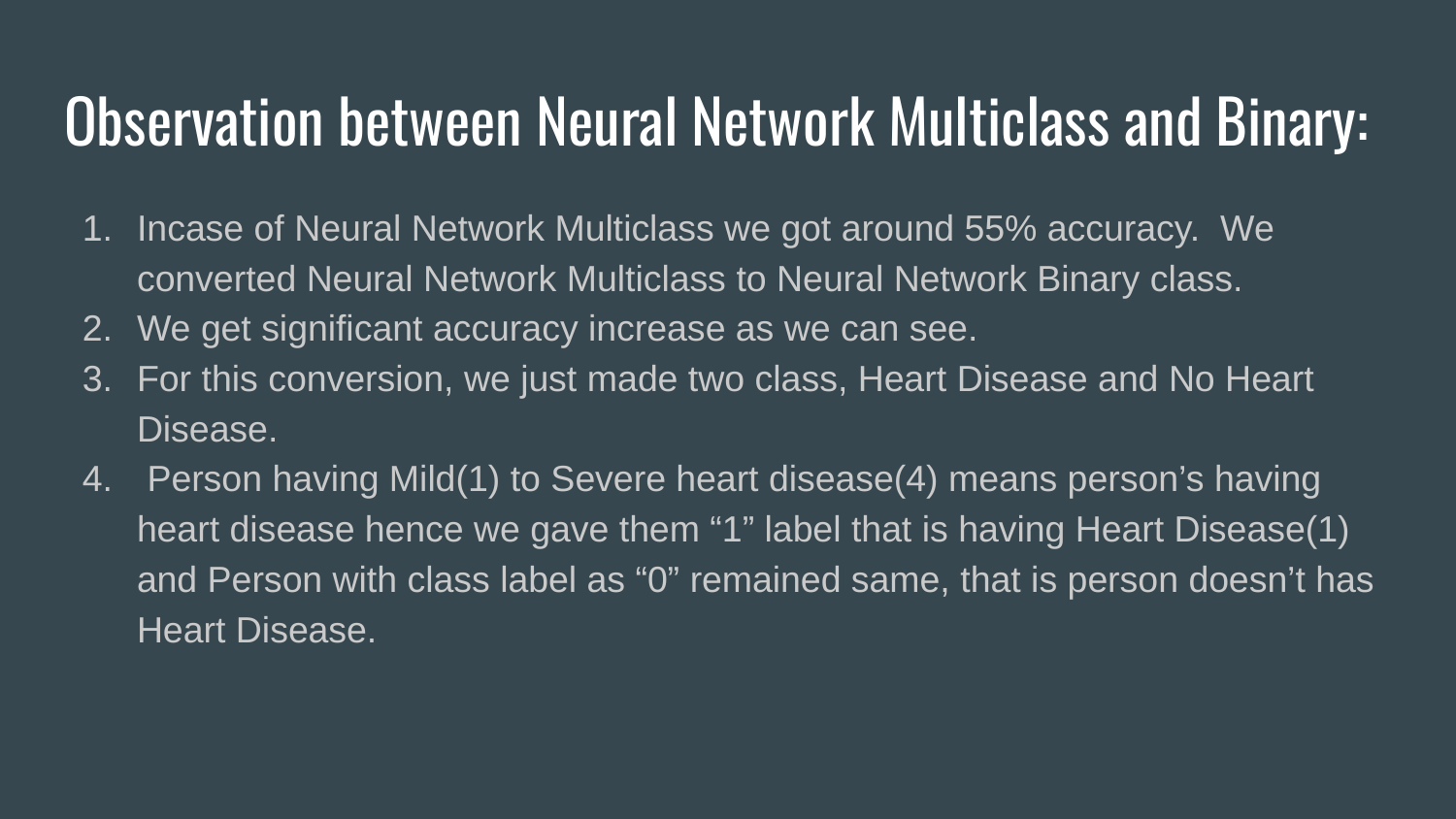

# Observation between Neural Network Multiclass and Binary:
Incase of Neural Network Multiclass we got around 55% accuracy.  We converted Neural Network Multiclass to Neural Network Binary class.
We get significant accuracy increase as we can see.
For this conversion, we just made two class, Heart Disease and No Heart Disease.
 Person having Mild(1) to Severe heart disease(4) means person’s having heart disease hence we gave them “1” label that is having Heart Disease(1) and Person with class label as “0” remained same, that is person doesn’t has Heart Disease.